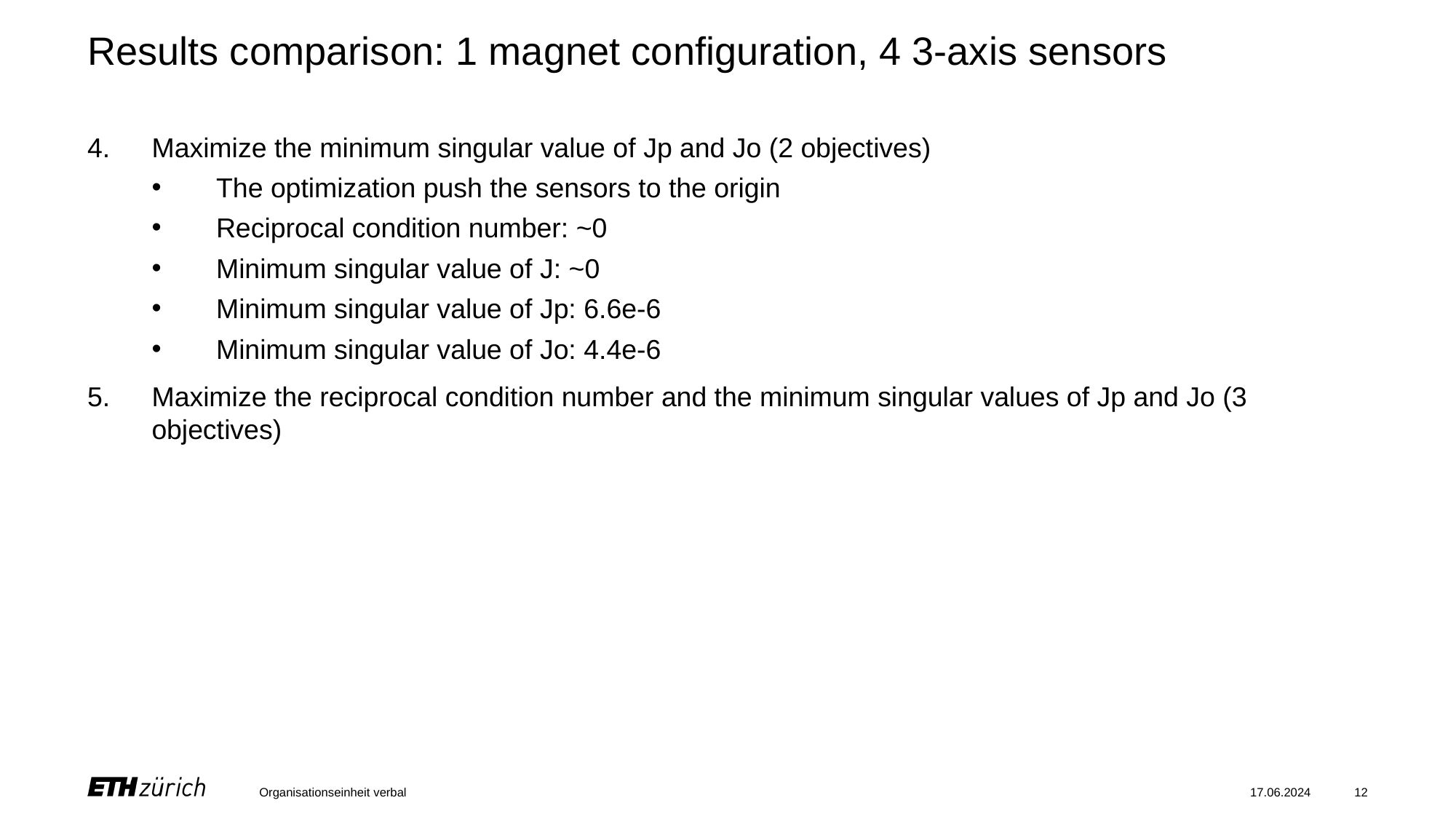

# Results comparison: 1 magnet configuration, 4 3-axis sensors
Maximize the minimum singular value of Jp and Jo (2 objectives)
The optimization push the sensors to the origin
Reciprocal condition number: ~0
Minimum singular value of J: ~0
Minimum singular value of Jp: 6.6e-6
Minimum singular value of Jo: 4.4e-6
Maximize the reciprocal condition number and the minimum singular values of Jp and Jo (3 objectives)

Organisationseinheit verbal
17.06.2024
12